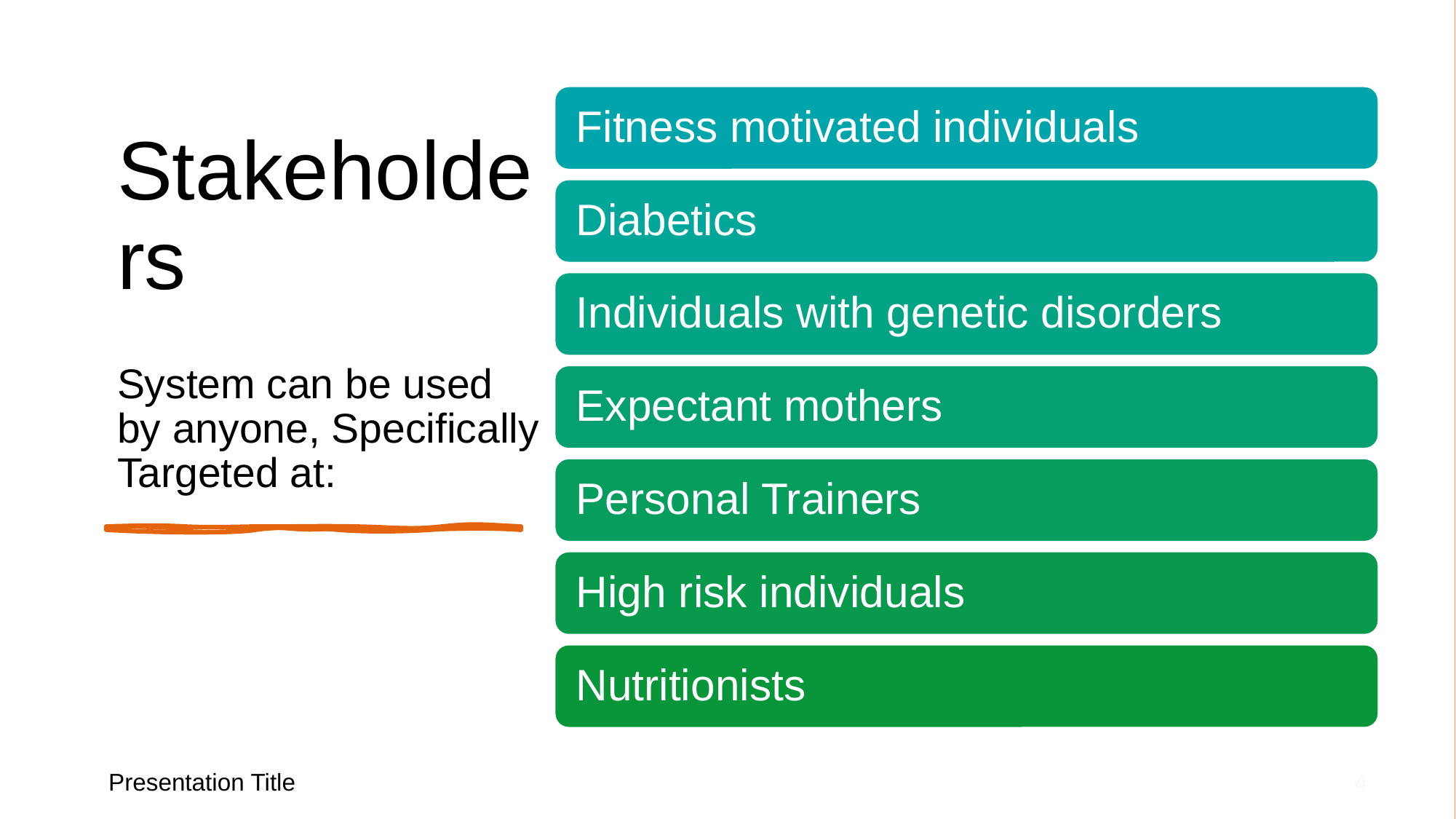

# Stakeholders System can be used by anyone, Specifically Targeted at:
Fitness motivated individuals
Diabetics
Individuals with genetic disorders
Expectant mothers
Personal Trainers
High risk individuals
Nutritionists

Presentation Title
4